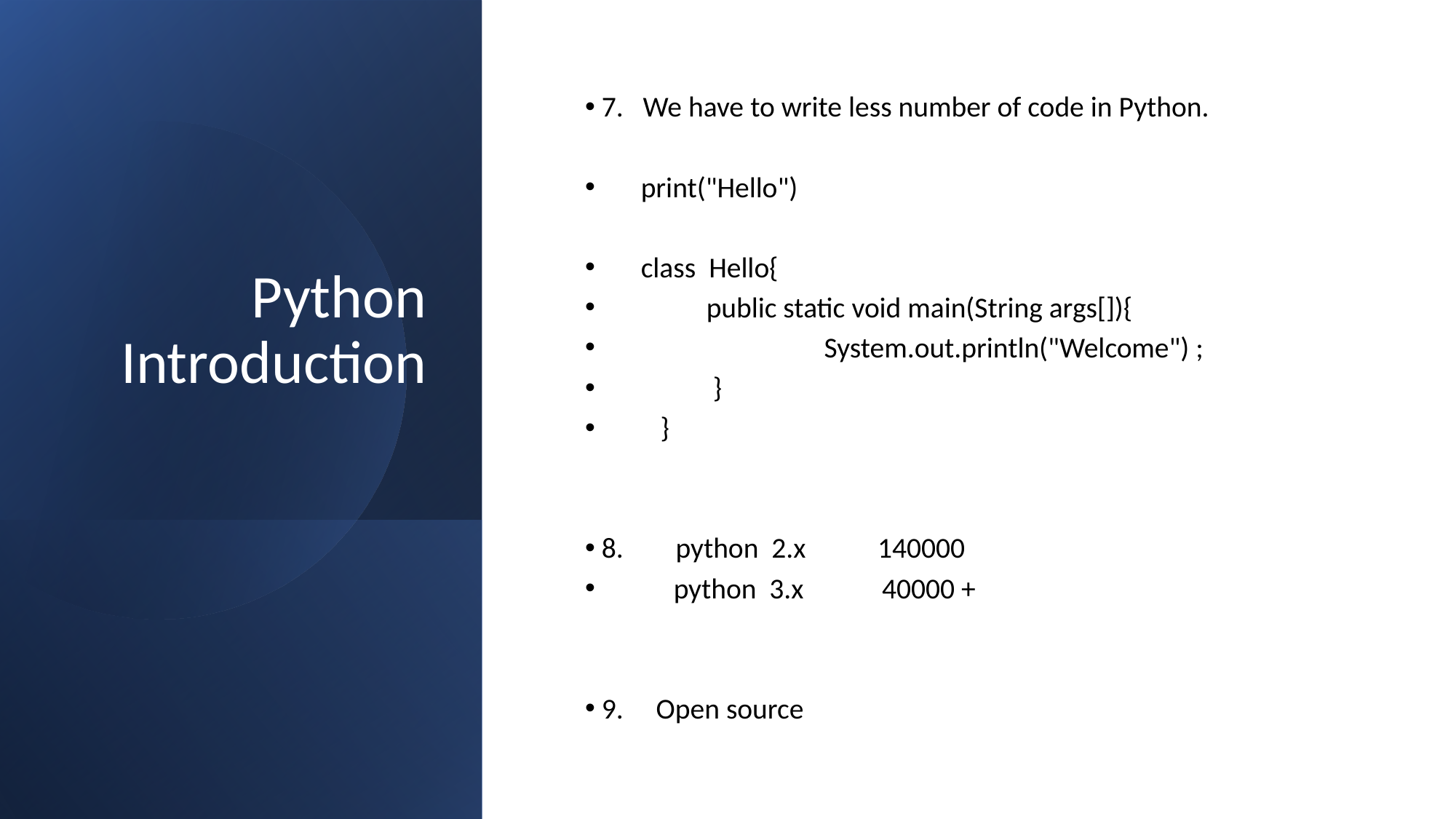

# Python Introduction
 7.   We have to write less number of code in Python.

       print("Hello")

       class  Hello{
                 public static void main(String args[]){
                                   System.out.println("Welcome") ;
                  }
          }

 8.        python  2.x           140000
            python  3.x            40000 +

 9.     Open source